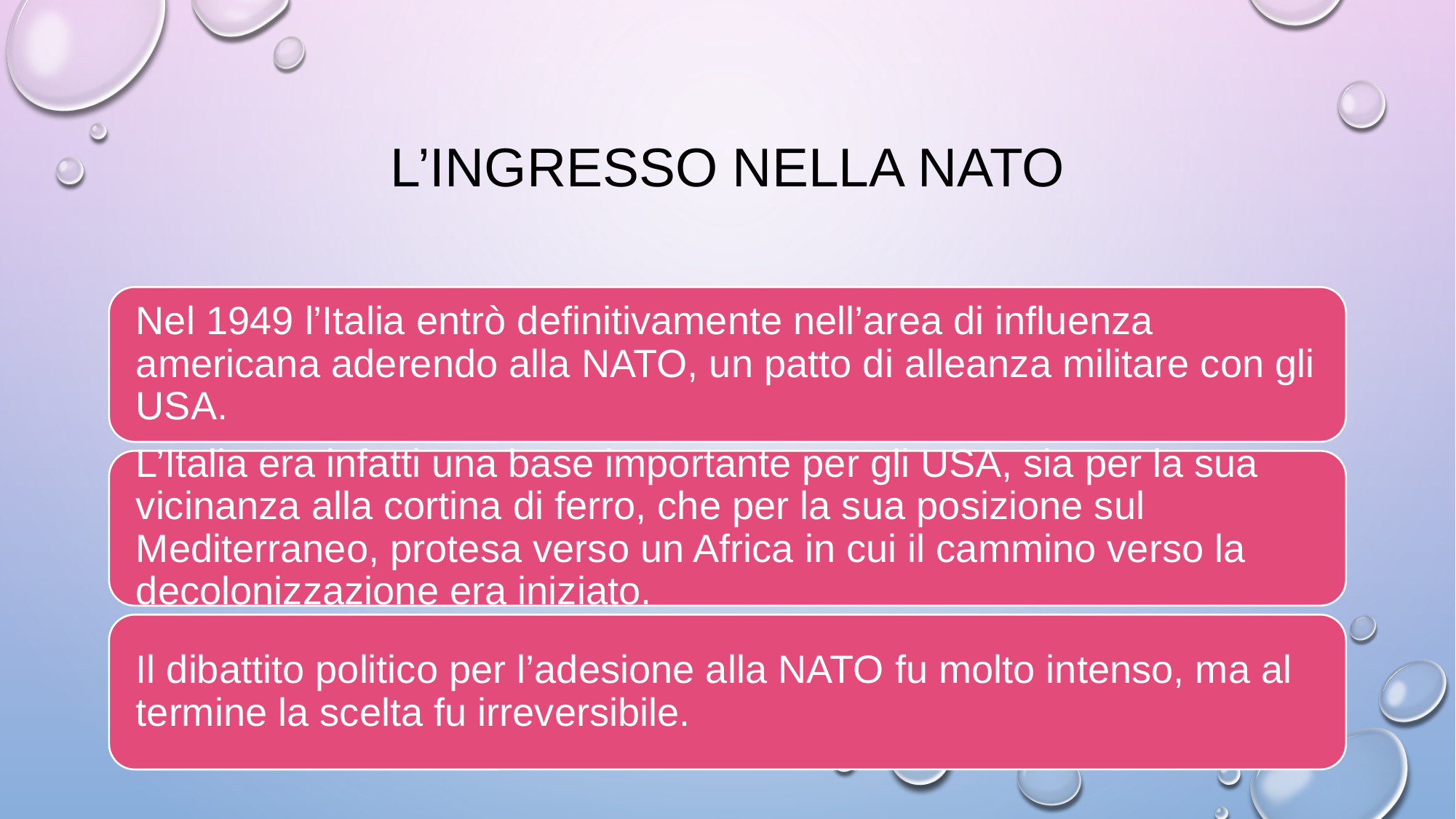

# L’ingresso nella NATO
Nel 1949 l’Italia entrò definitivamente nell’area di influenza americana aderendo alla NATO, un patto di alleanza militare con gli USA.
L’Italia era infatti una base importante per gli USA, sia per la sua vicinanza alla cortina di ferro, che per la sua posizione sul Mediterraneo, protesa verso un Africa in cui il cammino verso la decolonizzazione era iniziato.
Il dibattito politico per l’adesione alla NATO fu molto intenso, ma al termine la scelta fu irreversibile.